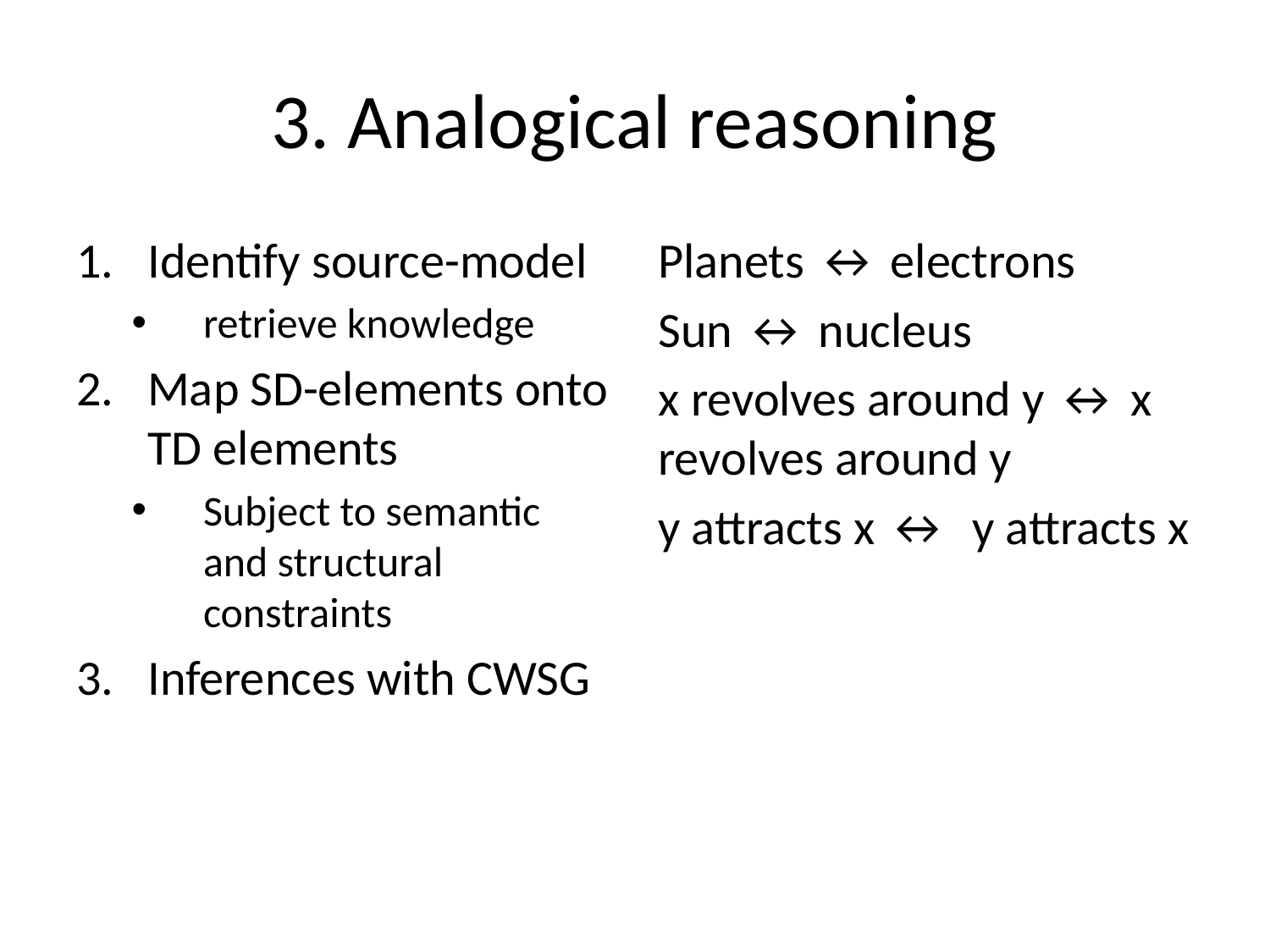

# 3. Analogical reasoning
Identify source-model
retrieve knowledge
Map SD-elements onto TD elements
Subject to semantic and structural constraints
Inferences with CWSG

Planets ↔ electrons
Sun ↔ nucleus
x revolves around y ↔ x revolves around y
y attracts x ↔  y attracts x